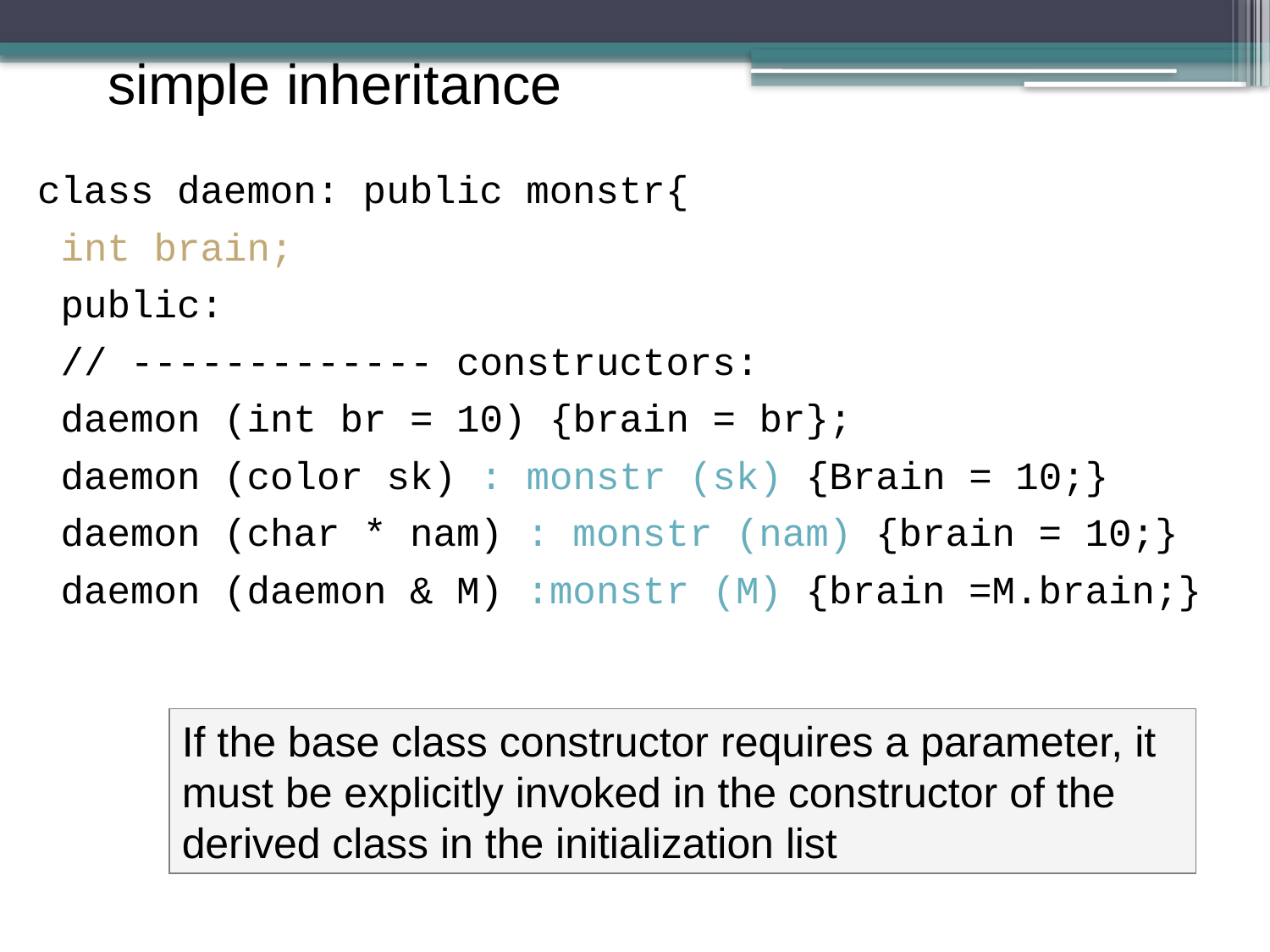

simple inheritance
class daemon: public monstr{
 int brain;
 public:
 // ------------- constructors:
 daemon (int br = 10) {brain = br};
 daemon (color sk) : monstr (sk) {Brain = 10;}
 daemon (char * nam) : monstr (nam) {brain = 10;}
 daemon (daemon & M) :monstr (M) {brain =M.brain;}
If the base class constructor requires a parameter, it must be explicitly invoked in the constructor of the derived class in the initialization list